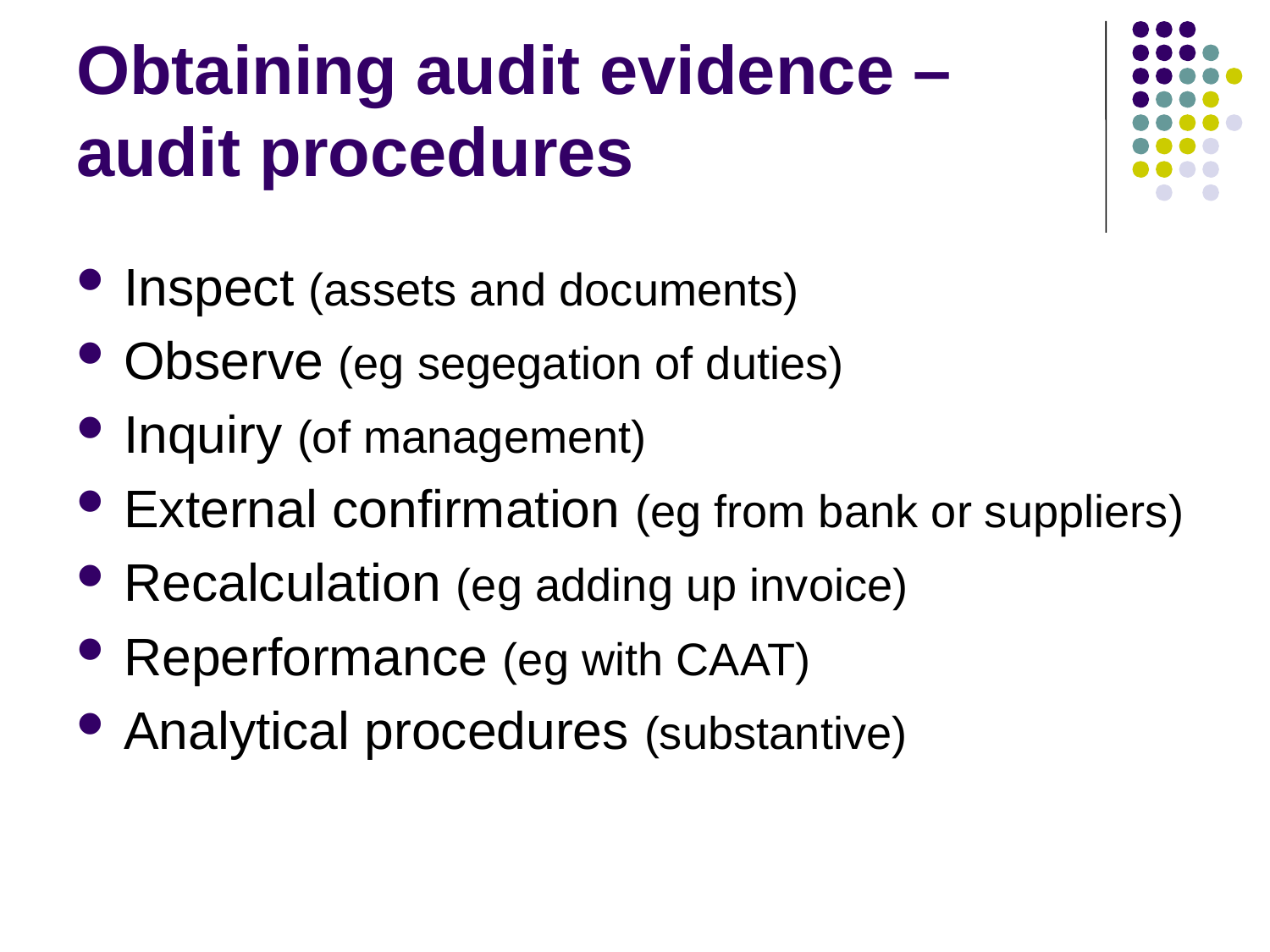

# Obtaining audit evidence – audit procedures
Inspect (assets and documents)
Observe (eg segegation of duties)
Inquiry (of management)
External confirmation (eg from bank or suppliers)
Recalculation (eg adding up invoice)
Reperformance (eg with CAAT)
Analytical procedures (substantive)